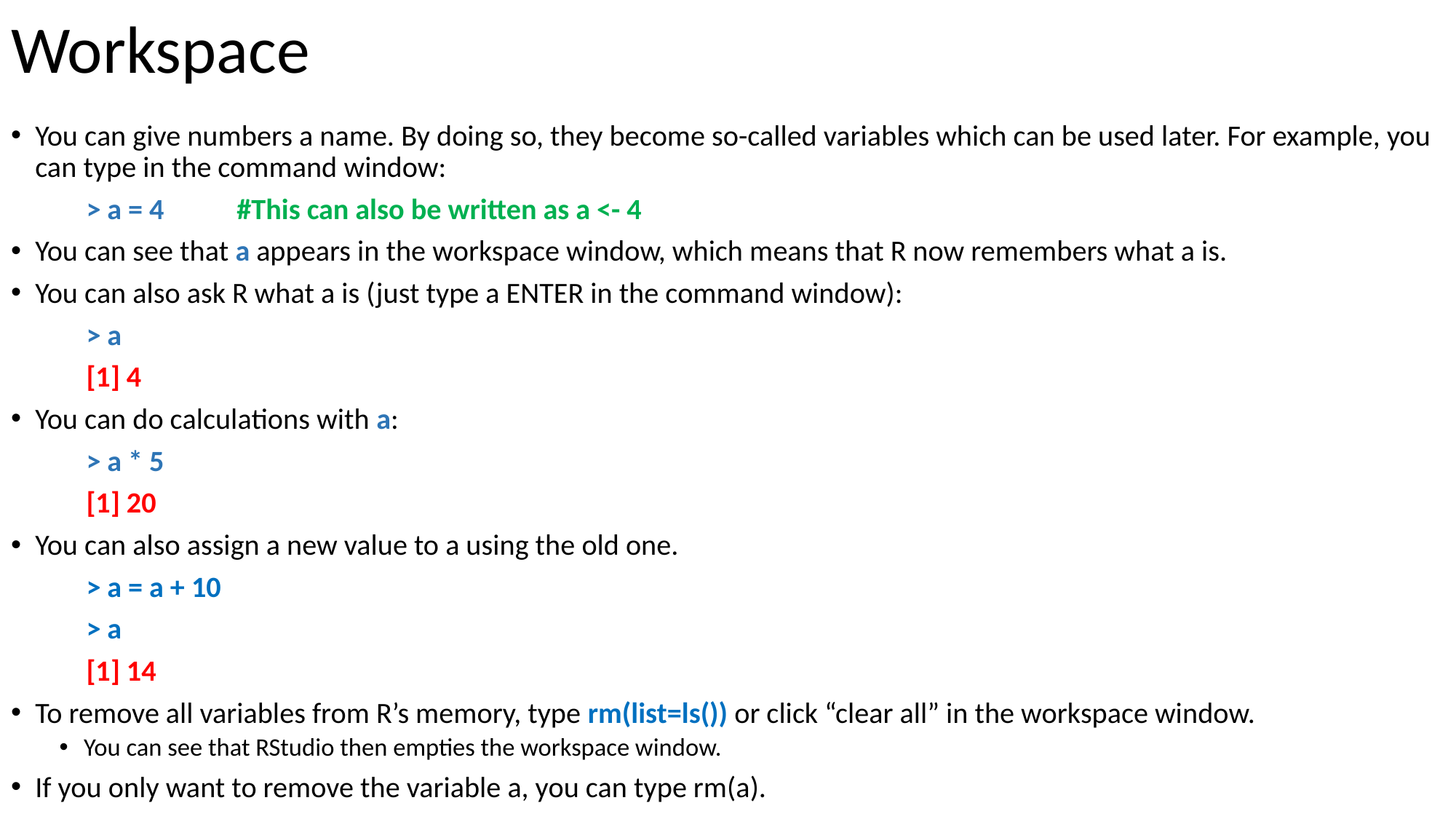

# Workspace
You can give numbers a name. By doing so, they become so-called variables which can be used later. For example, you can type in the command window:
				> a = 4			#This can also be written as a <- 4
You can see that a appears in the workspace window, which means that R now remembers what a is.
You can also ask R what a is (just type a ENTER in the command window):
				> a
					[1] 4
You can do calculations with a:
				> a * 5
					[1] 20
You can also assign a new value to a using the old one.
				> a = a + 10
				> a
					[1] 14
To remove all variables from R’s memory, type rm(list=ls()) or click “clear all” in the workspace window.
You can see that RStudio then empties the workspace window.
If you only want to remove the variable a, you can type rm(a).